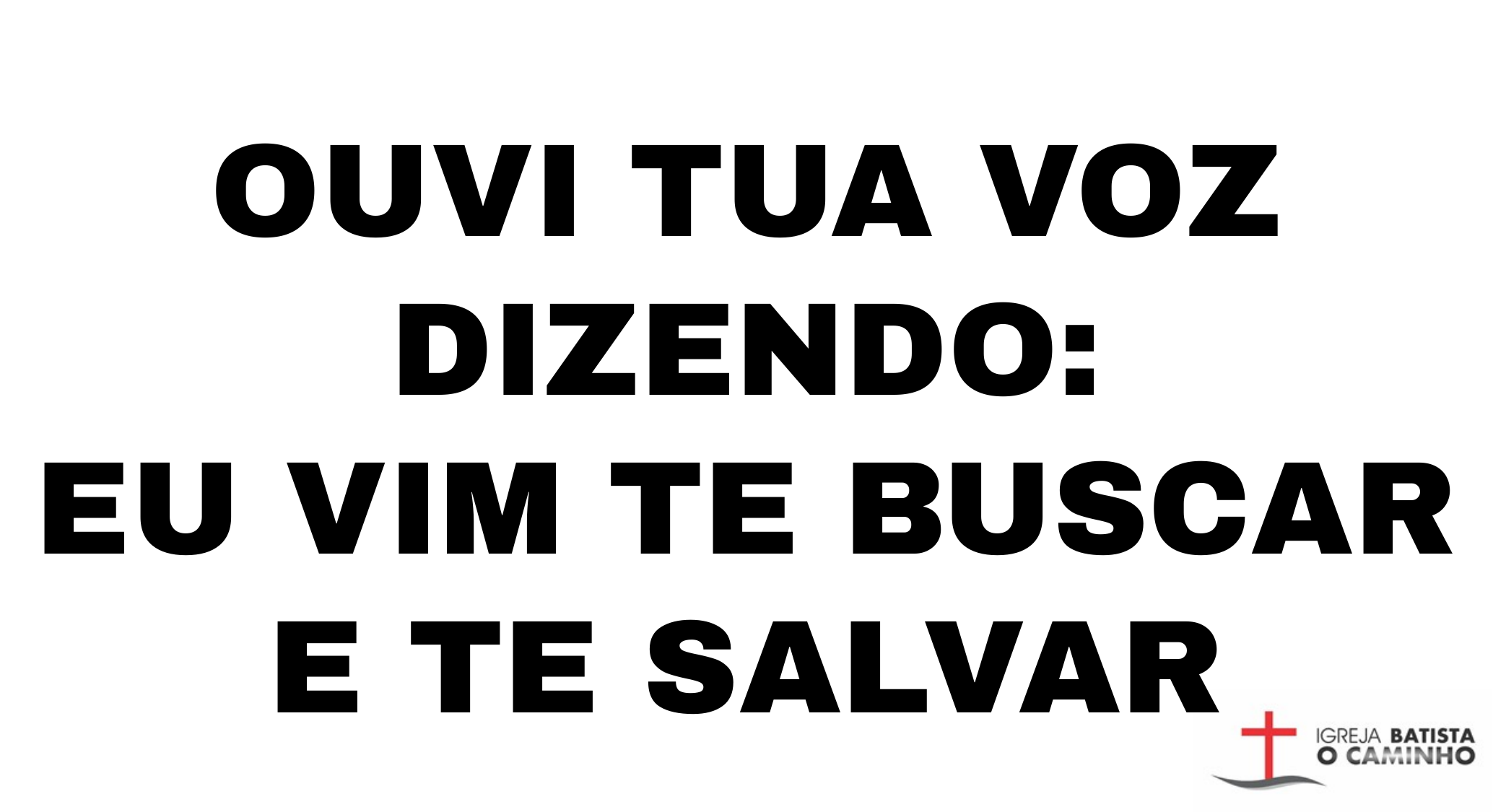

OUVI TUA VOZ DIZENDO:
EU VIM TE BUSCAR E TE SALVAR